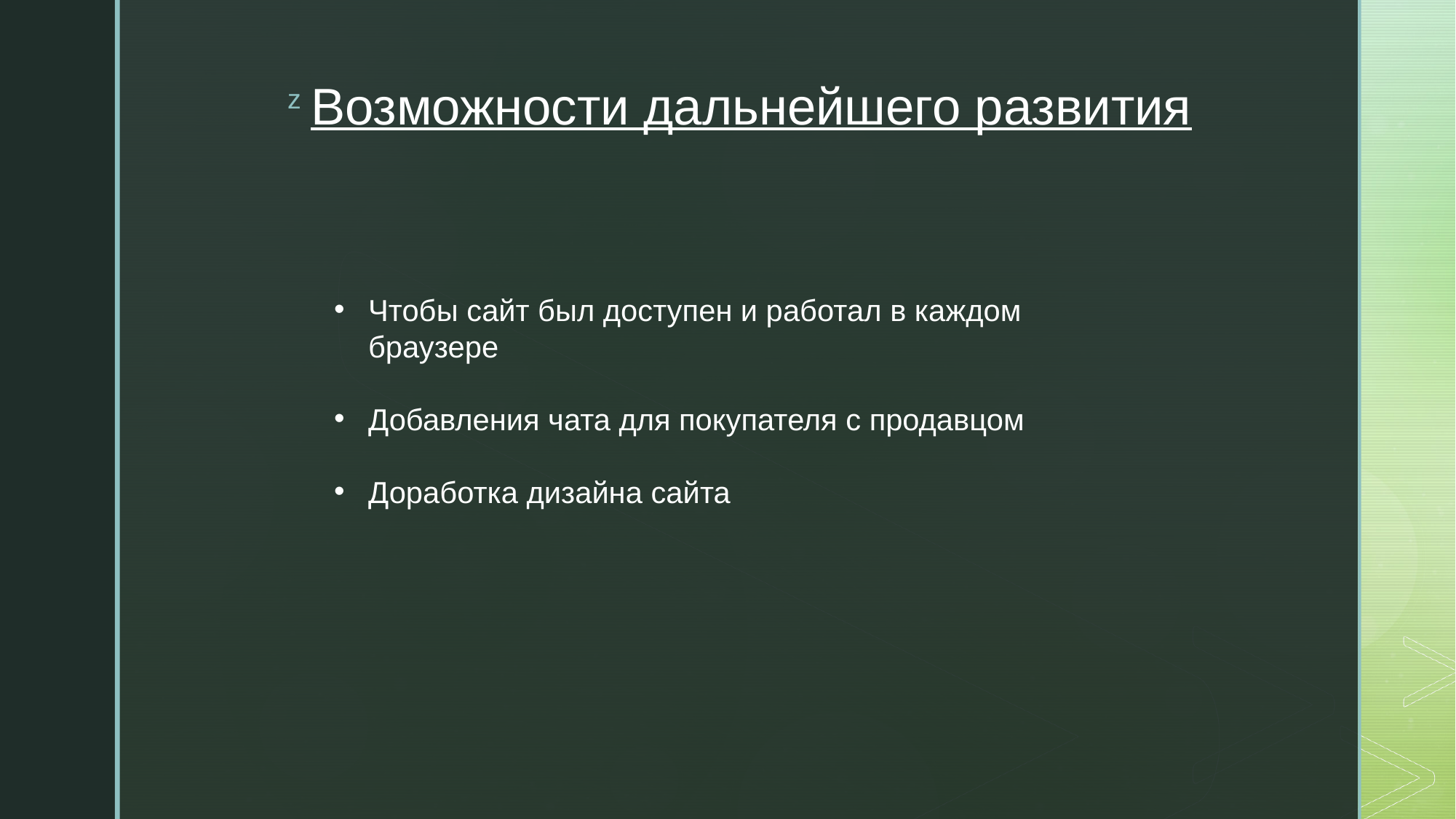

# Возможности дальнейшего развития
Чтобы сайт был доступен и работал в каждом браузере

Добавления чата для покупателя с продавцом

Доработка дизайна сайта